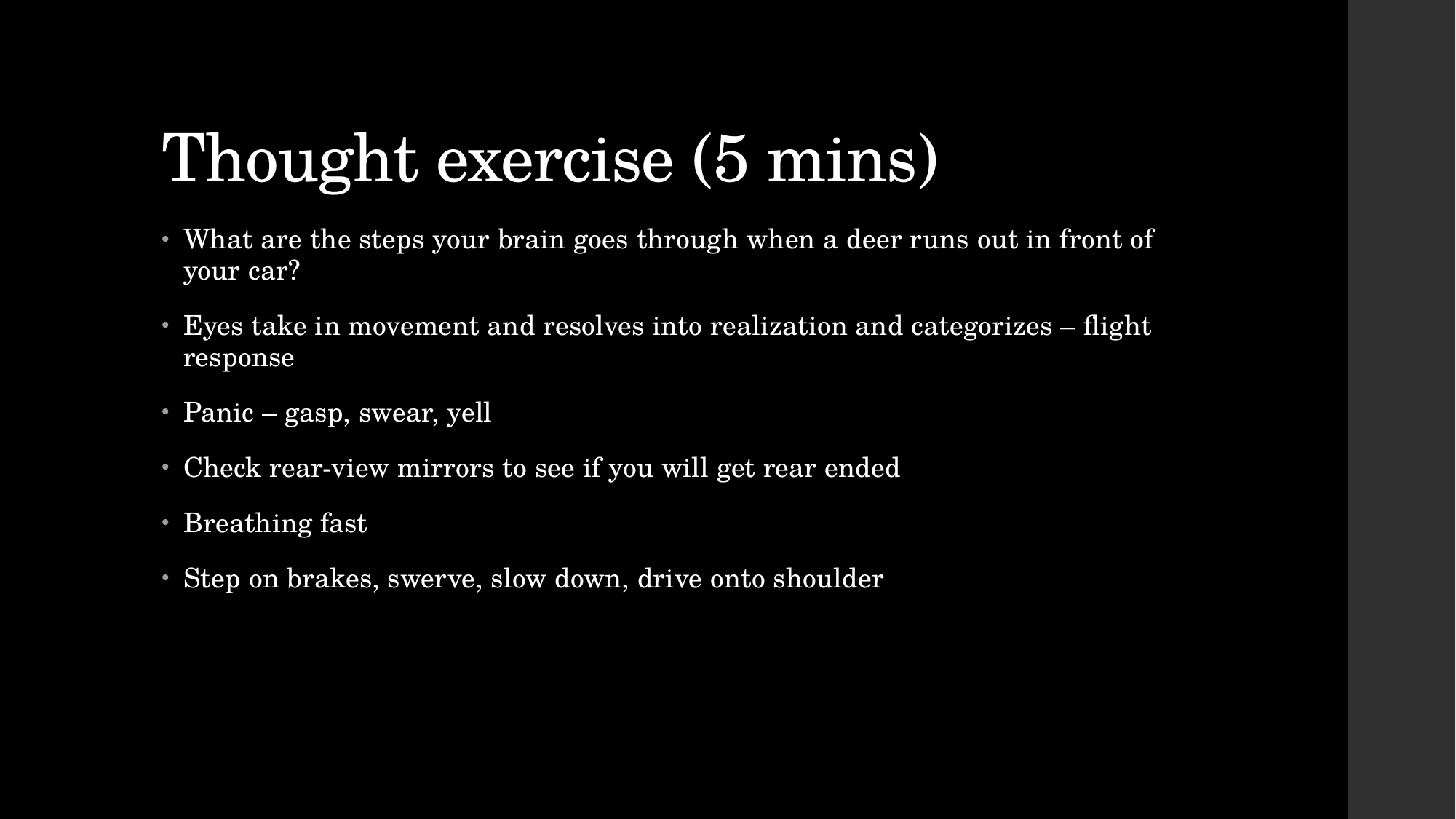

# Thought exercise (5 mins)
What are the steps your brain goes through when a deer runs out in front of your car?
Eyes take in movement and resolves into realization and categorizes – flight response
Panic – gasp, swear, yell
Check rear-view mirrors to see if you will get rear ended
Breathing fast
Step on brakes, swerve, slow down, drive onto shoulder